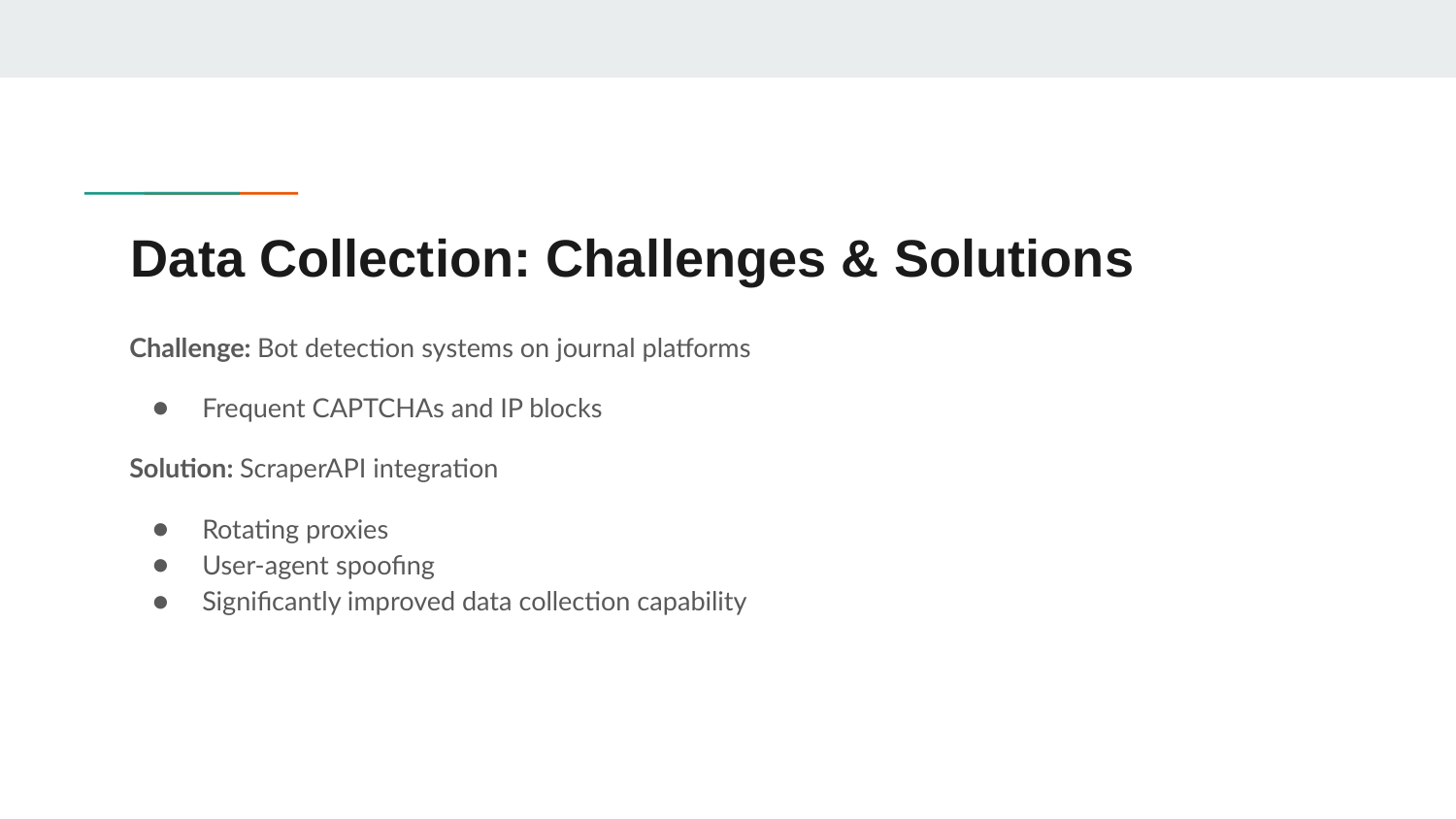

# Data Collection: Challenges & Solutions

Challenge: Bot detection systems on journal platforms
Frequent CAPTCHAs and IP blocks
Solution: ScraperAPI integration
Rotating proxies
User-agent spoofing
Significantly improved data collection capability